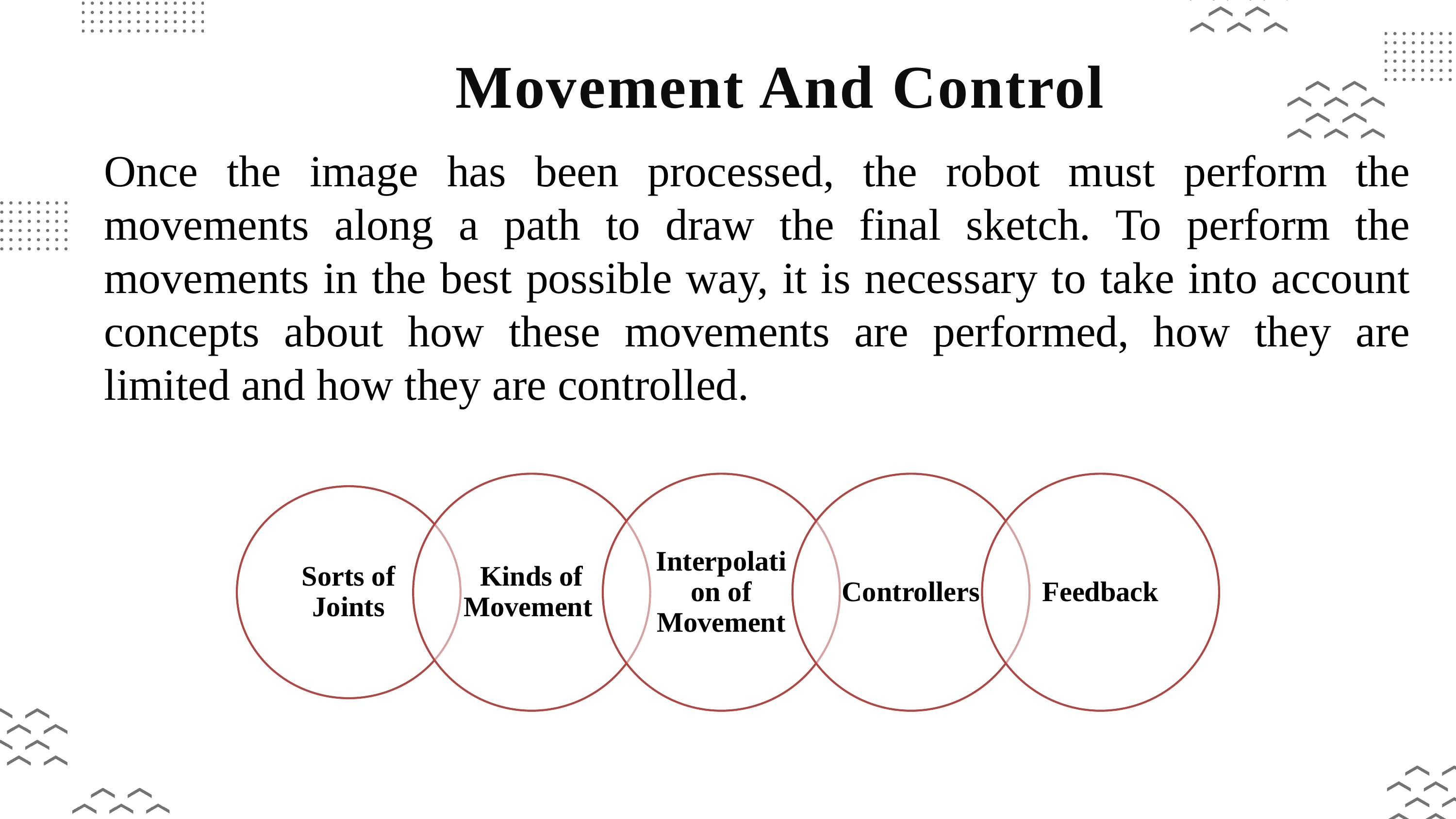

Movement And Control

Once the image has been processed, the robot must perform the movements along a path to draw the final sketch. To perform the movements in the best possible way, it is necessary to take into account concepts about how these movements are performed, how they are limited and how they are controlled.
Secondary Research

Sorts of Joints
Kinds of Movement
Interpolation of Movement
Controllers
Feedback